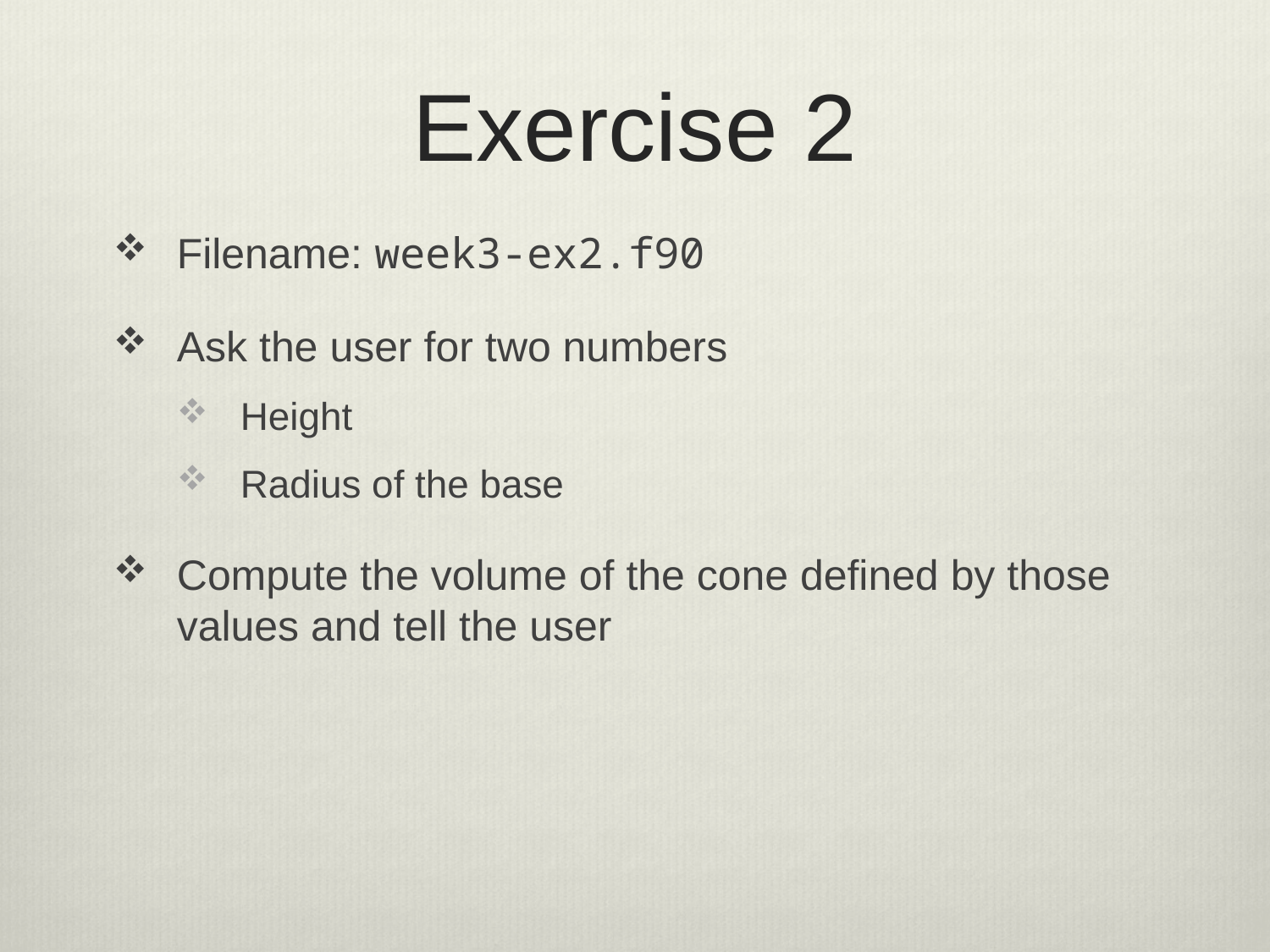

# Exercise 2
Filename: week3-ex2.f90
Ask the user for two numbers
Height
Radius of the base
Compute the volume of the cone defined by those values and tell the user